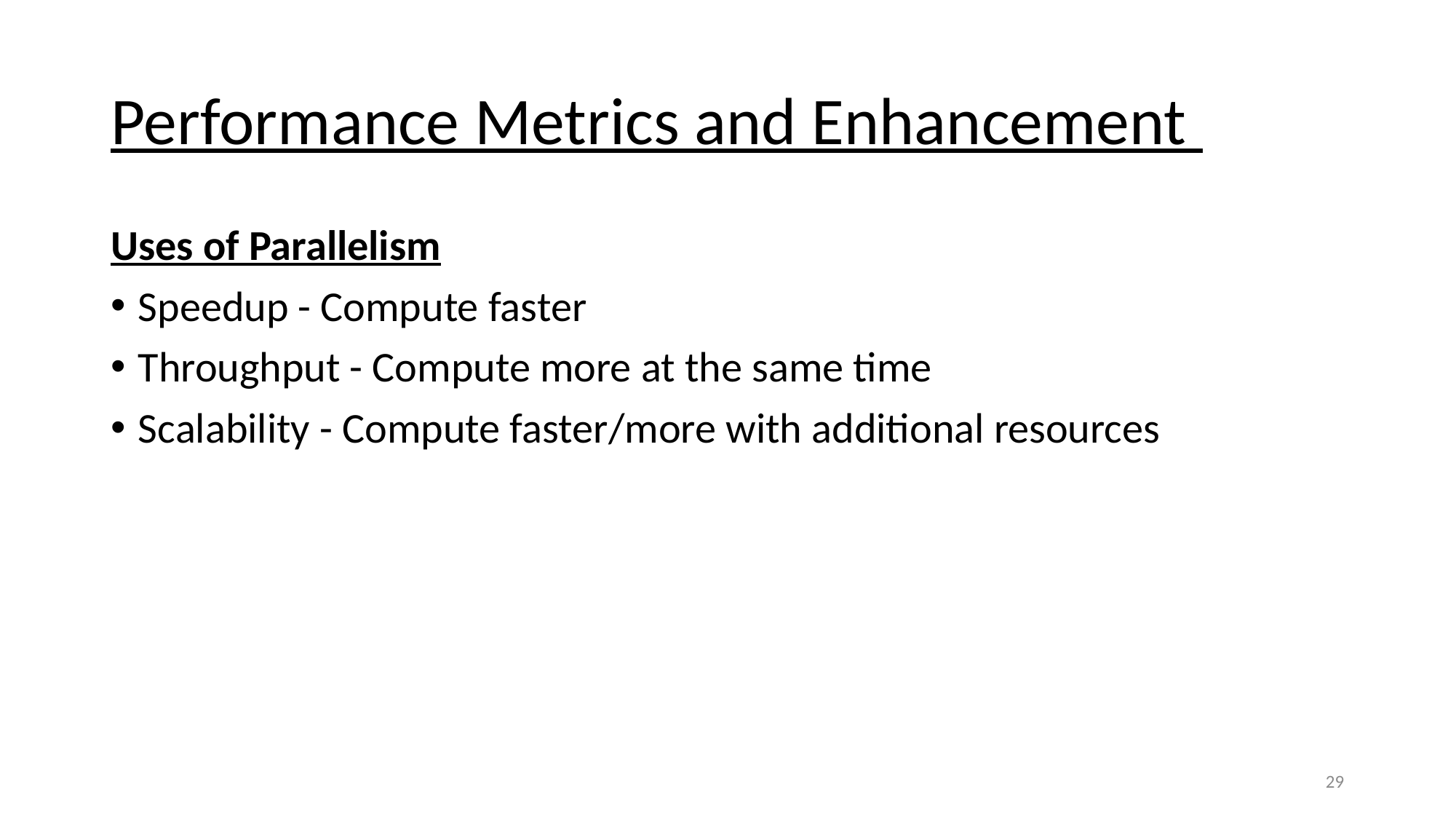

# Performance Metrics and Enhancement
Uses of Parallelism
Speedup - Compute faster
Throughput - Compute more at the same time
Scalability - Compute faster/more with additional resources
29